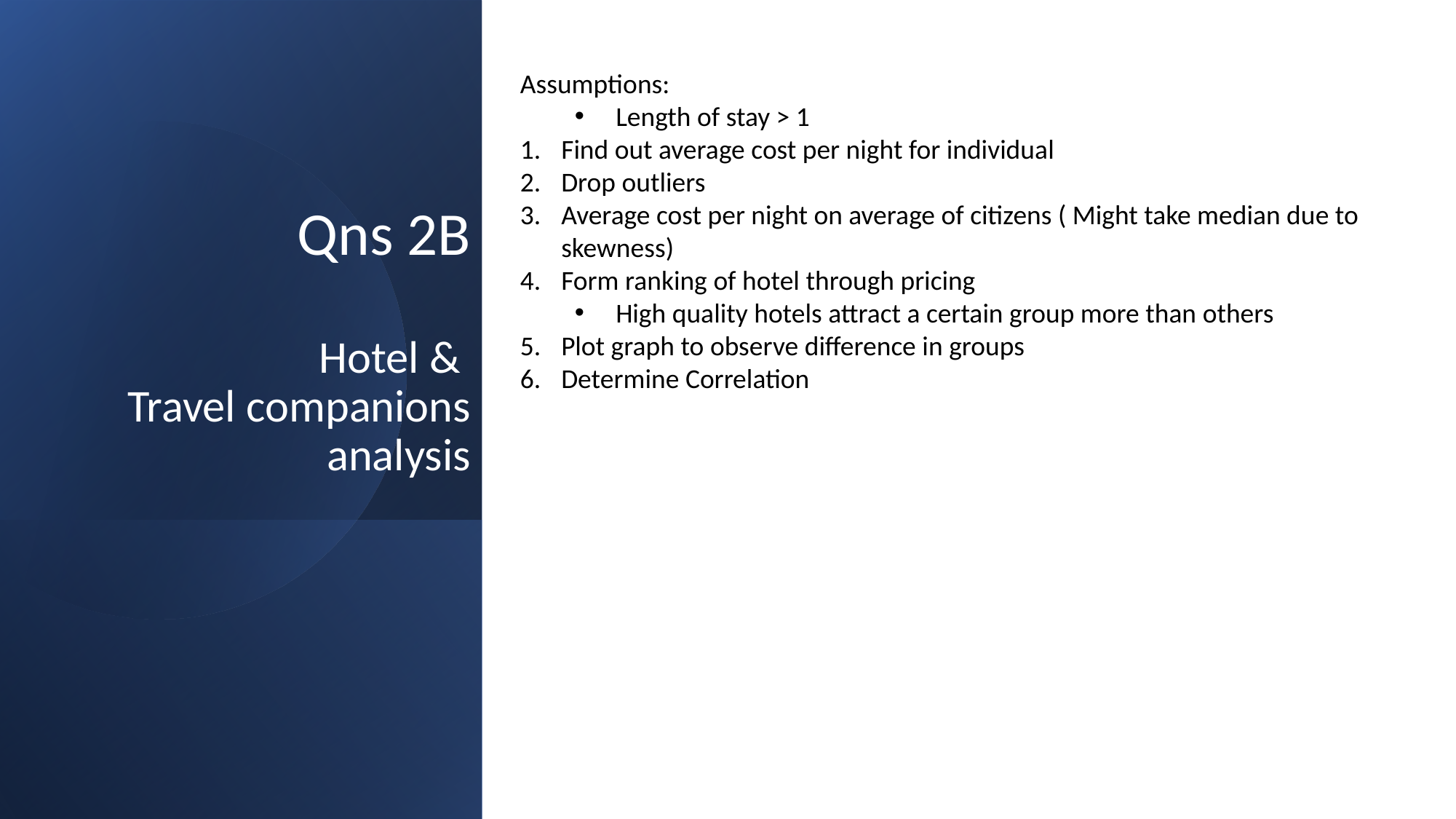

Qns 2B

Hotel &
Travel companions analysis

Assumptions:
Length of stay > 1
Find out average cost per night for individual
Drop outliers
Average cost per night on average of citizens ( Might take median due to skewness)
Form ranking of hotel through pricing
High quality hotels attract a certain group more than others
Plot graph to observe difference in groups
Determine Correlation